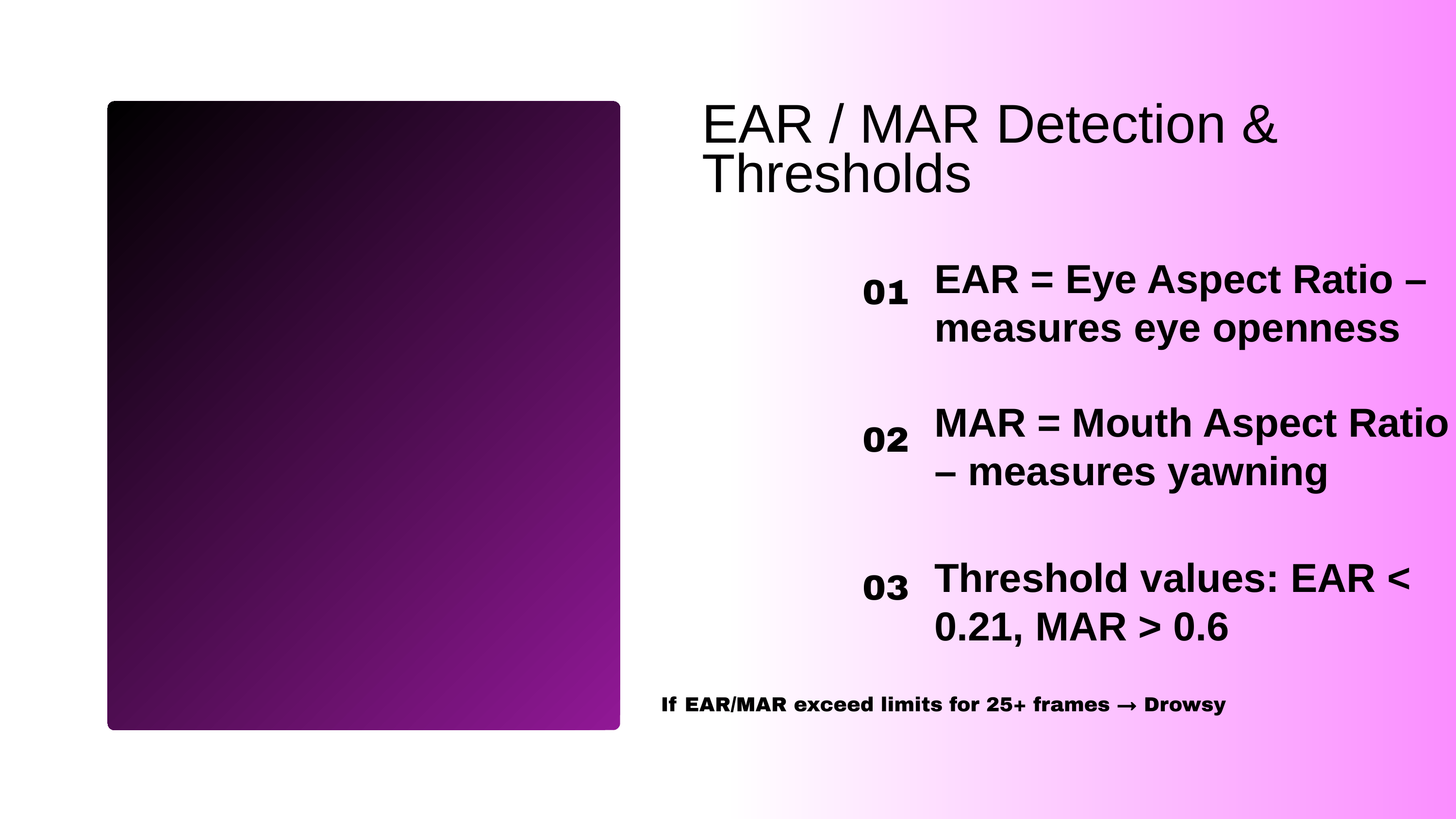

EAR / MAR Detection & Thresholds
EAR = Eye Aspect Ratio – measures eye openness
01
MAR = Mouth Aspect Ratio – measures yawning
02
Threshold values: EAR < 0.21, MAR > 0.6
03
If EAR/MAR exceed limits for 25+ frames → Drowsy